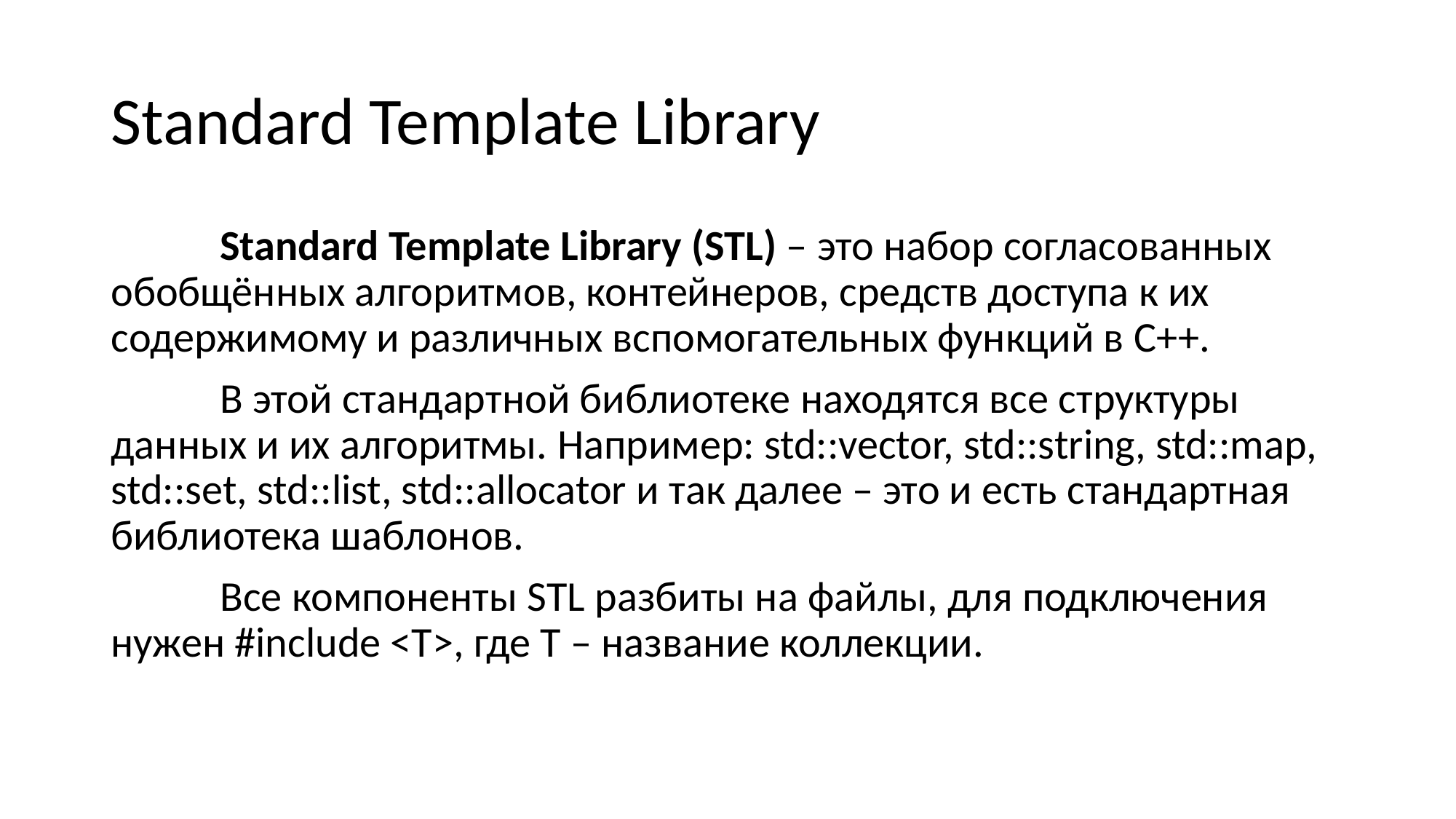

# Standard Template Library
	Standard Template Library (STL) – это набор согласованных обобщённых алгоритмов, контейнеров, средств доступа к их содержимому и различных вспомогательных функций в C++.
	В этой стандартной библиотеке находятся все структуры данных и их алгоритмы. Например: std::vector, std::string, std::map, std::set, std::list, std::allocator и так далее – это и есть стандартная библиотека шаблонов.
	Все компоненты STL разбиты на файлы, для подключения нужен #include <T>, где T – название коллекции.